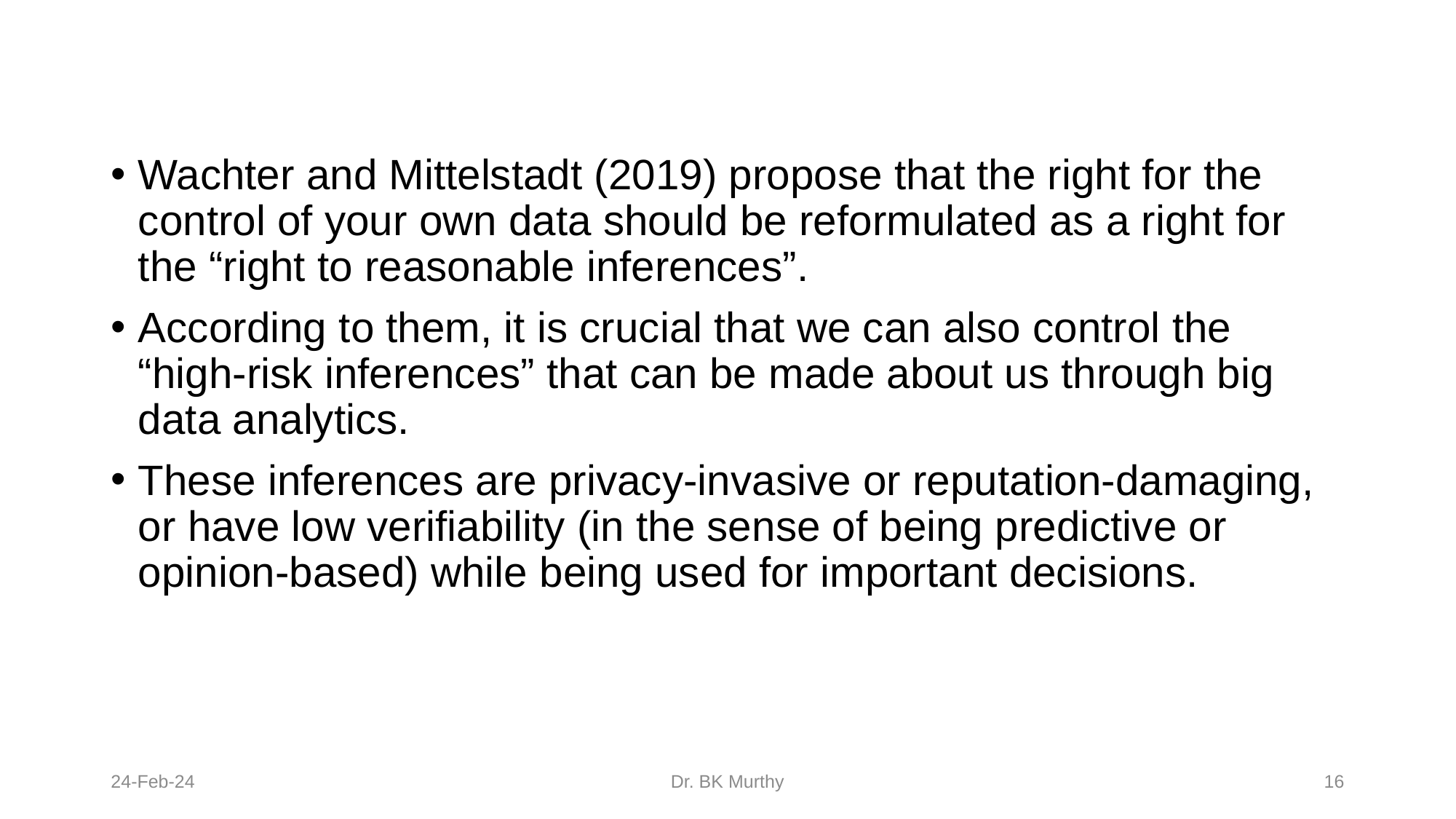

#
Wachter and Mittelstadt (2019) propose that the right for the control of your own data should be reformulated as a right for the “right to reasonable inferences”.
According to them, it is crucial that we can also control the “high-risk inferences” that can be made about us through big data analytics.
These inferences are privacy-invasive or reputation-damaging, or have low verifiability (in the sense of being predictive or opinion-based) while being used for important decisions.
24-Feb-24
Dr. BK Murthy
16